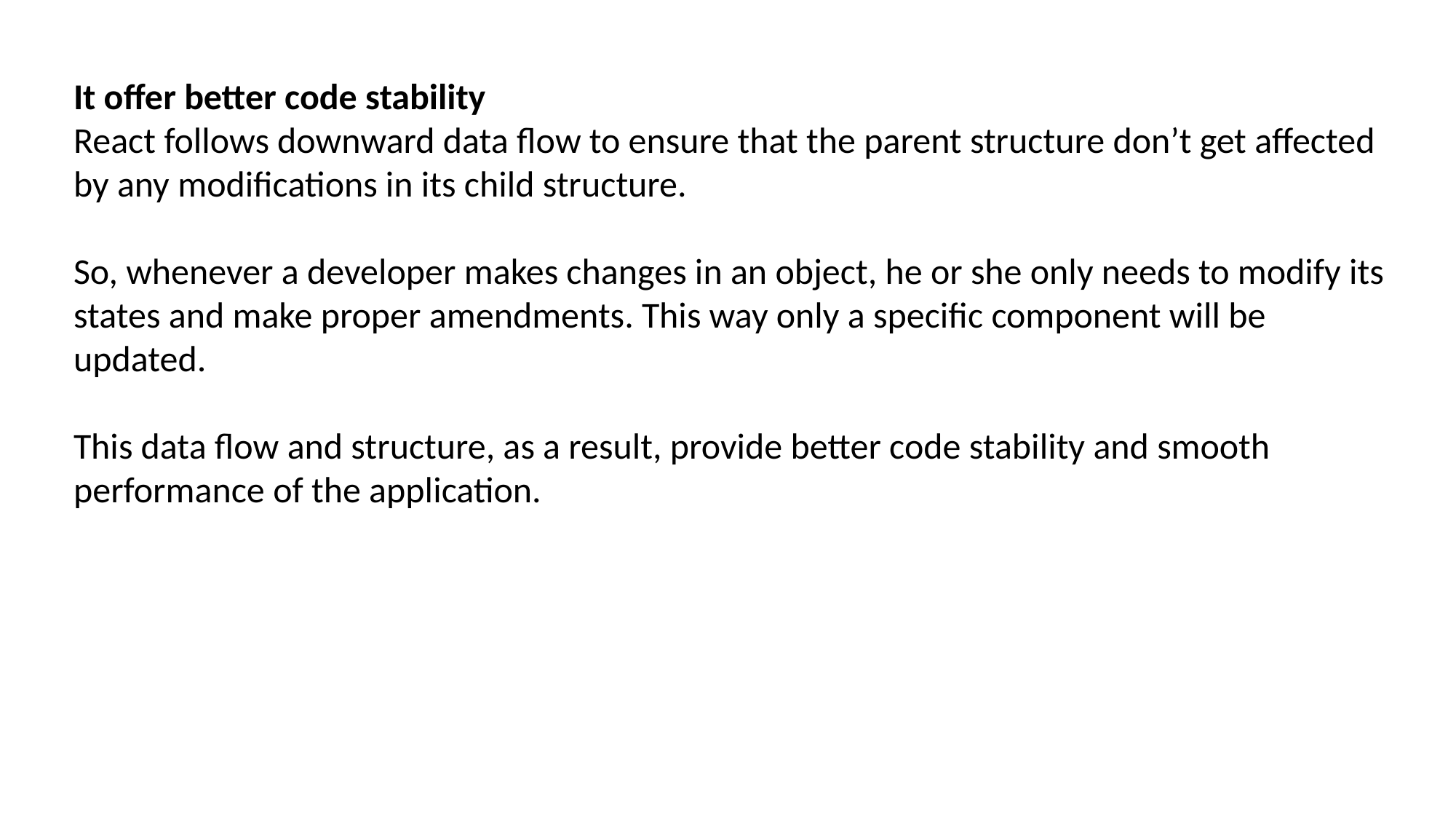

It offer better code stability
React follows downward data flow to ensure that the parent structure don’t get affected by any modifications in its child structure.

So, whenever a developer makes changes in an object, he or she only needs to modify its states and make proper amendments. This way only a specific component will be updated.

This data flow and structure, as a result, provide better code stability and smooth performance of the application.